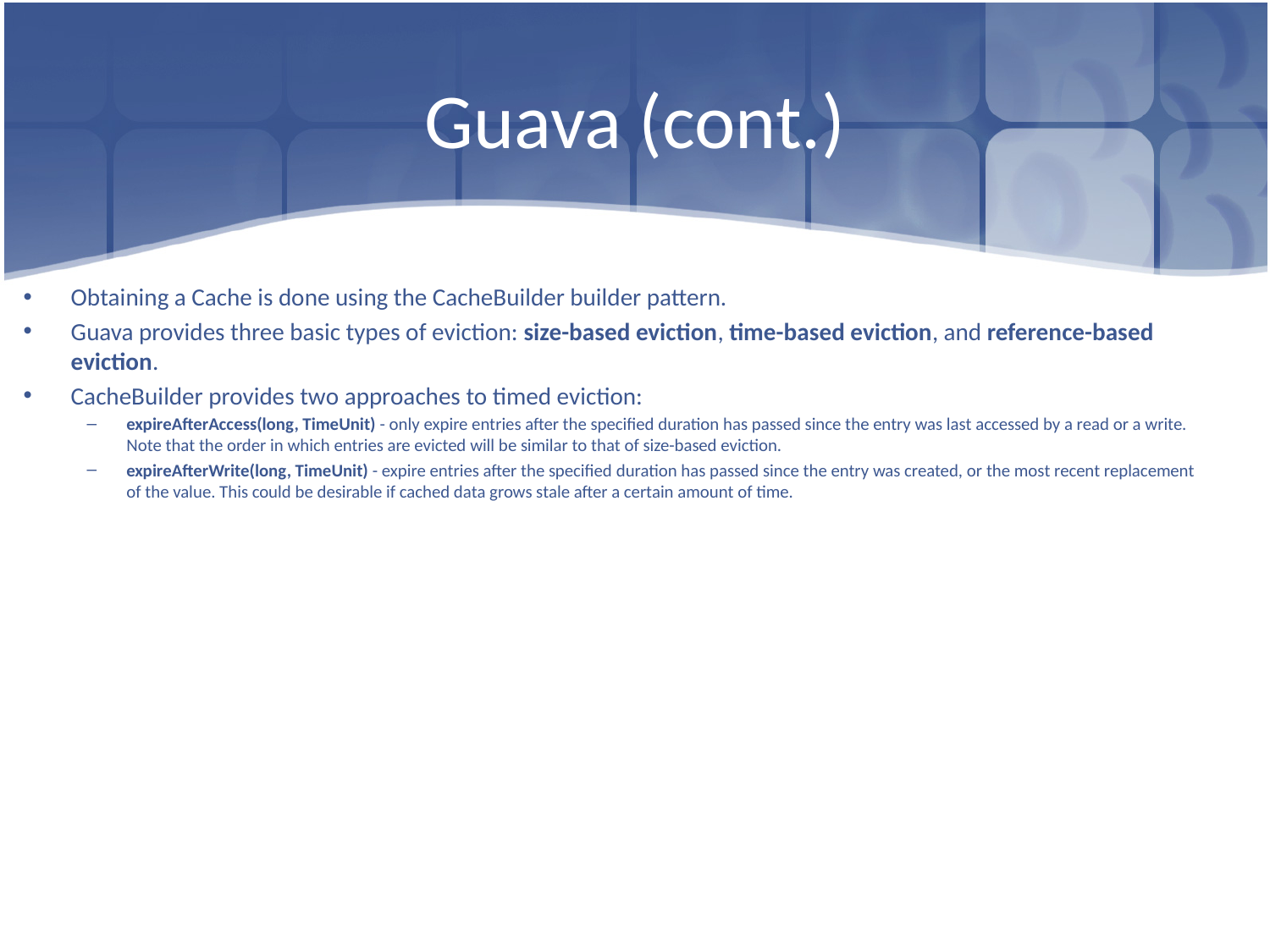

# Guava (cont.)
Obtaining a Cache is done using the CacheBuilder builder pattern.
Guava provides three basic types of eviction: size-based eviction, time-based eviction, and reference-based eviction.
CacheBuilder provides two approaches to timed eviction:
expireAfterAccess(long, TimeUnit) - only expire entries after the specified duration has passed since the entry was last accessed by a read or a write. Note that the order in which entries are evicted will be similar to that of size-based eviction.
expireAfterWrite(long, TimeUnit) - expire entries after the specified duration has passed since the entry was created, or the most recent replacement of the value. This could be desirable if cached data grows stale after a certain amount of time.